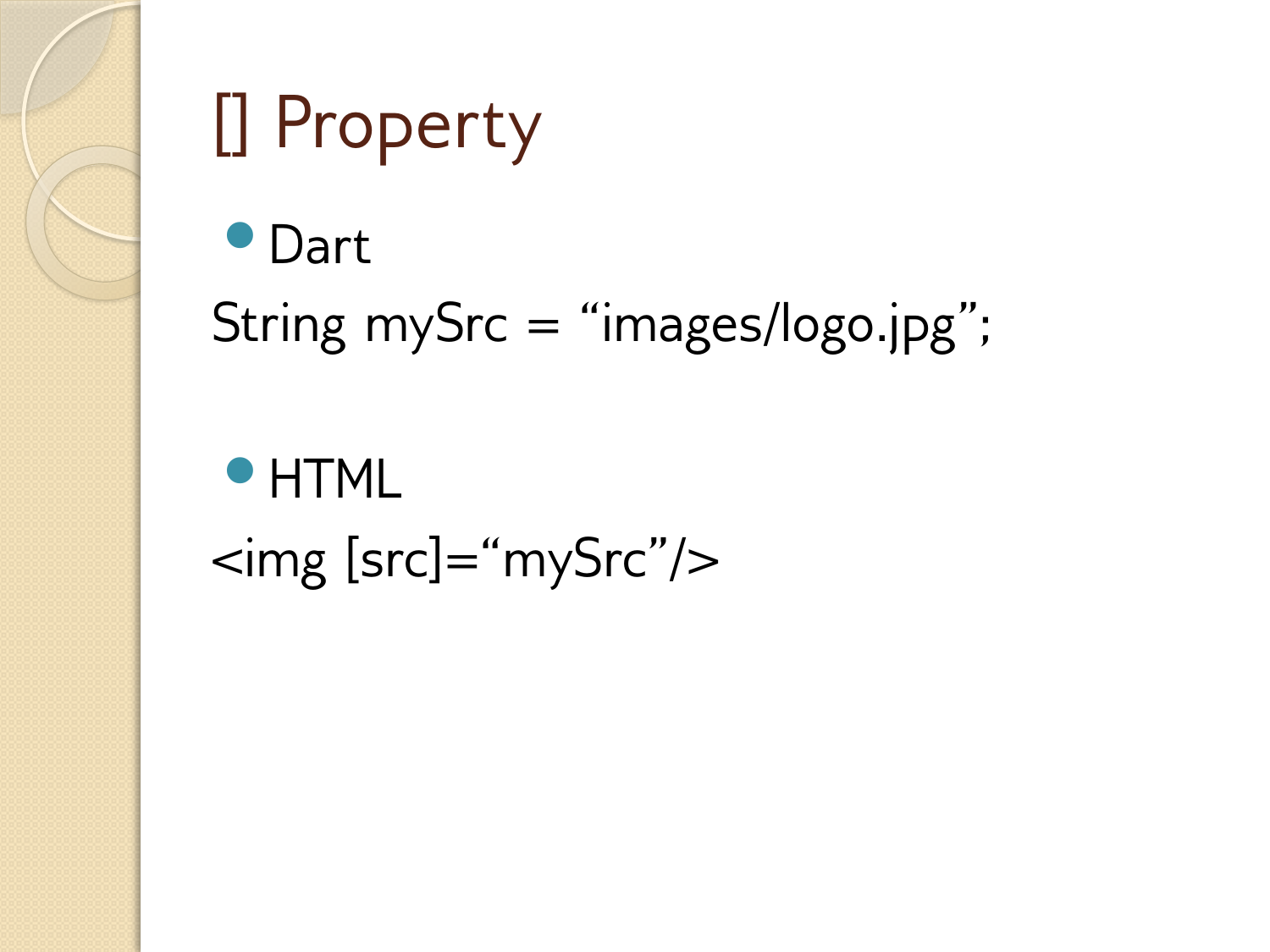

# [] Property
Dart
String mySrc = “images/logo.jpg”;

HTML
<img [src]=“mySrc”/>